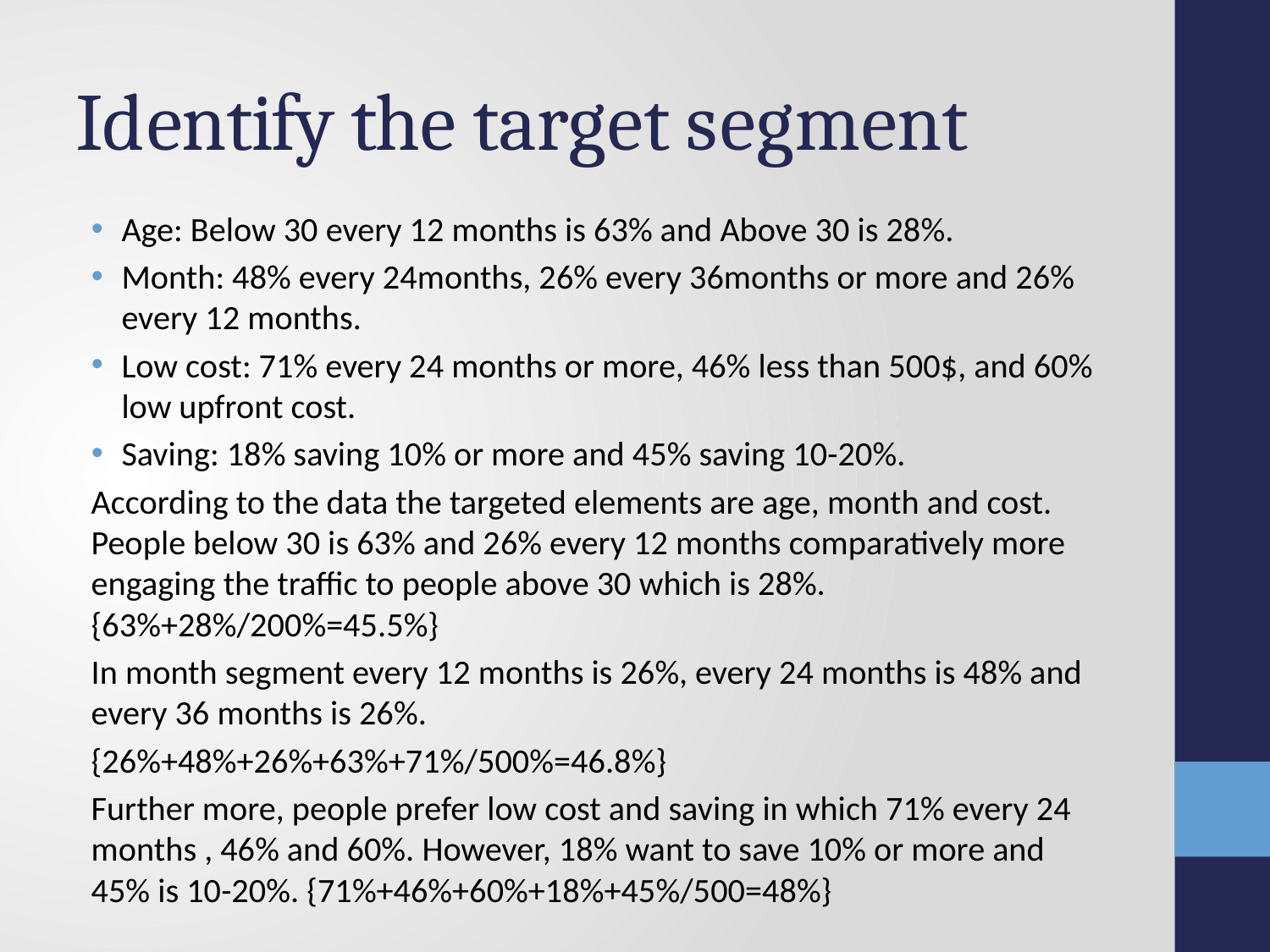

# Identify the target segment
Age: Below 30 every 12 months is 63% and Above 30 is 28%.
Month: 48% every 24months, 26% every 36months or more and 26% every 12 months.
Low cost: 71% every 24 months or more, 46% less than 500$, and 60% low upfront cost.
Saving: 18% saving 10% or more and 45% saving 10-20%.
According to the data the targeted elements are age, month and cost. People below 30 is 63% and 26% every 12 months comparatively more engaging the traffic to people above 30 which is 28%. {63%+28%/200%=45.5%}
In month segment every 12 months is 26%, every 24 months is 48% and every 36 months is 26%.
{26%+48%+26%+63%+71%/500%=46.8%}
Further more, people prefer low cost and saving in which 71% every 24 months , 46% and 60%. However, 18% want to save 10% or more and 45% is 10-20%. {71%+46%+60%+18%+45%/500=48%}